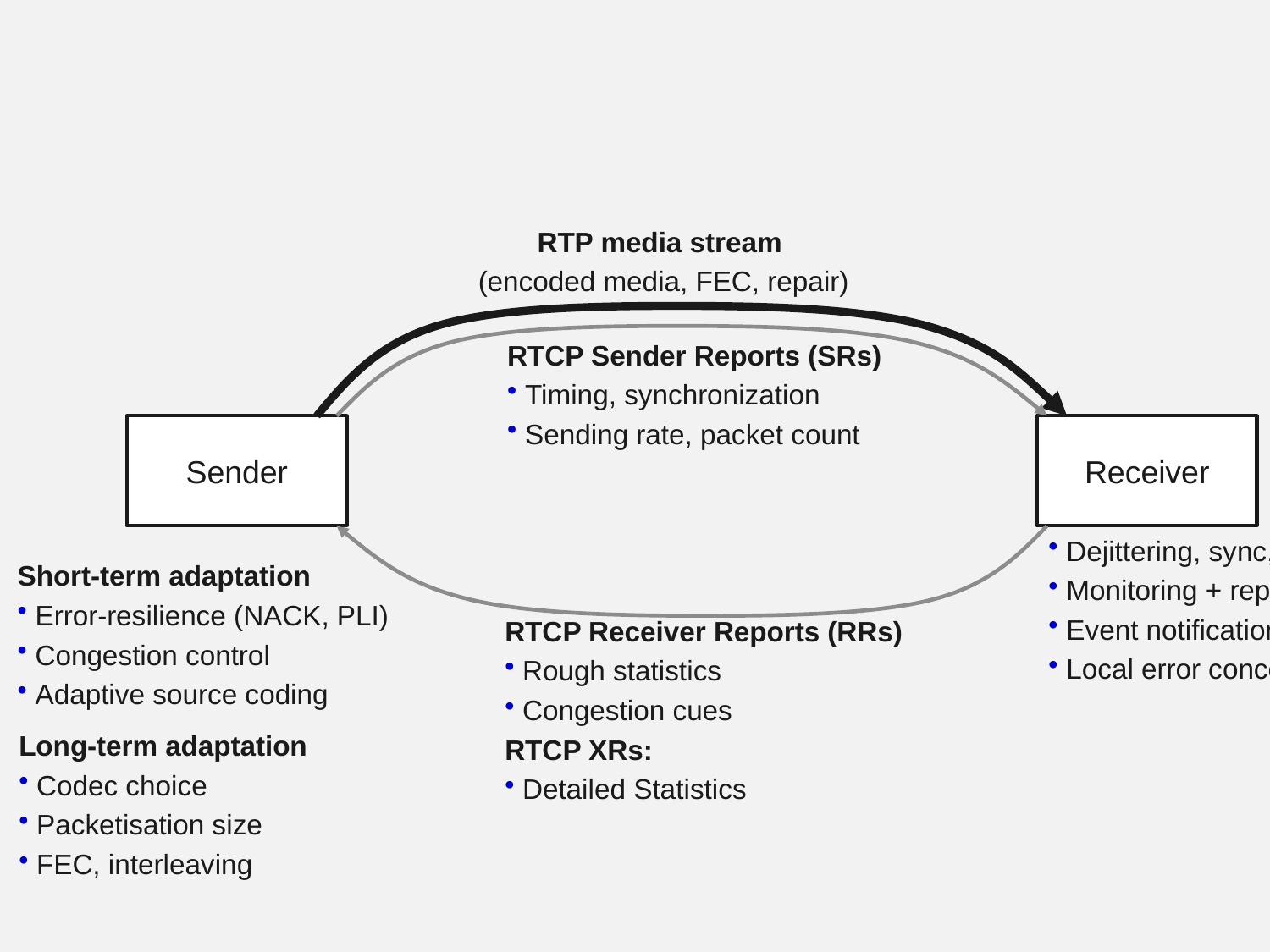

RTP media stream
(encoded media, FEC, repair)

RTCP Sender Reports (SRs)
 Timing, synchronization
 Sending rate, packet count
Sender
Receiver

 Dejittering, sync, playout
 Monitoring + reporting
 Event notifications
 Local error concealment
Short-term adaptation
 Error-resilience (NACK, PLI)
 Congestion control
 Adaptive source coding
RTCP Receiver Reports (RRs)
 Rough statistics
 Congestion cues
RTCP XRs:
 Detailed Statistics
Long-term adaptation
 Codec choice
 Packetisation size
 FEC, interleaving